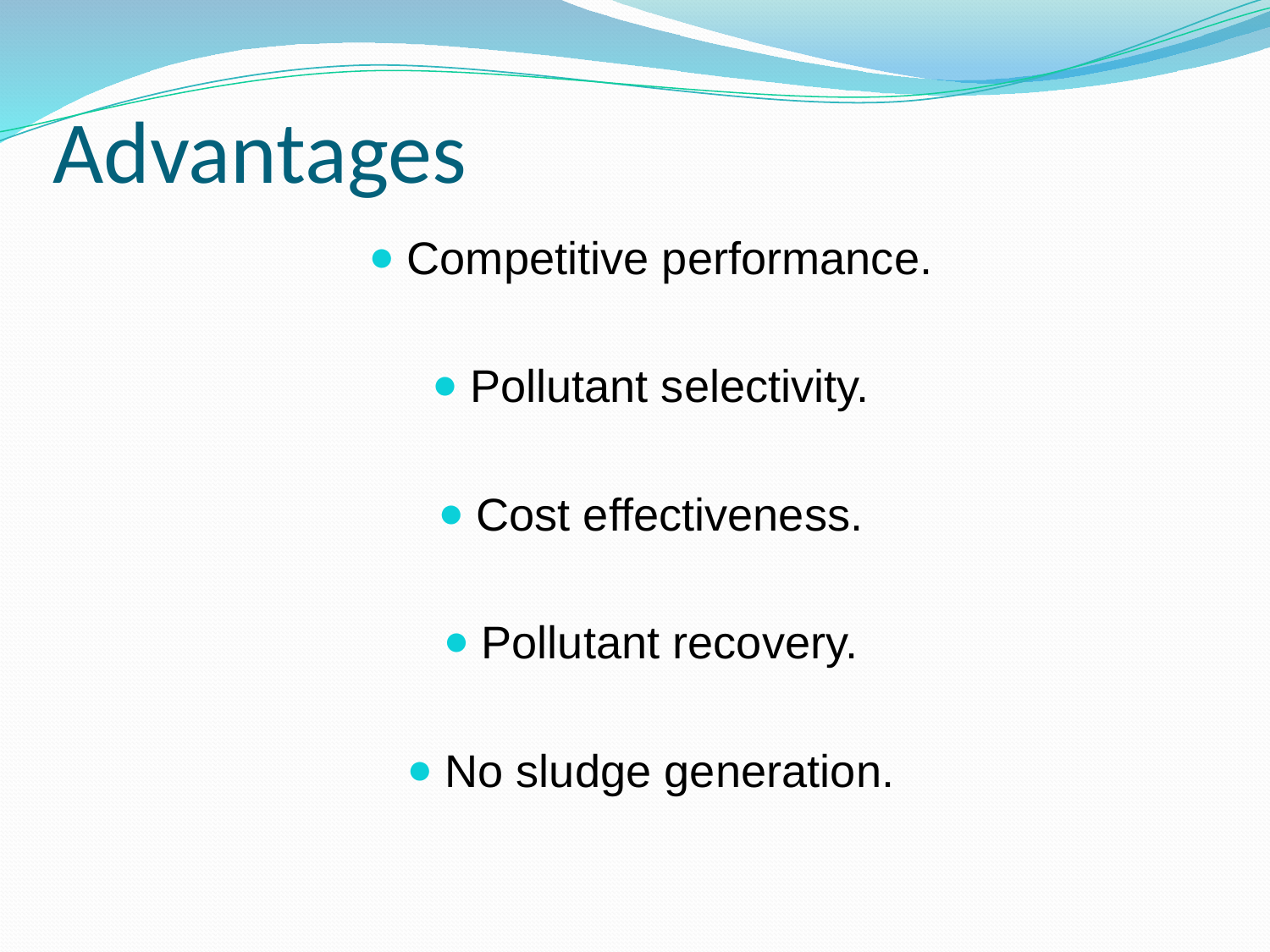

# Advantages
Competitive performance.

Pollutant selectivity.

Cost effectiveness.

Pollutant recovery.

No sludge generation.